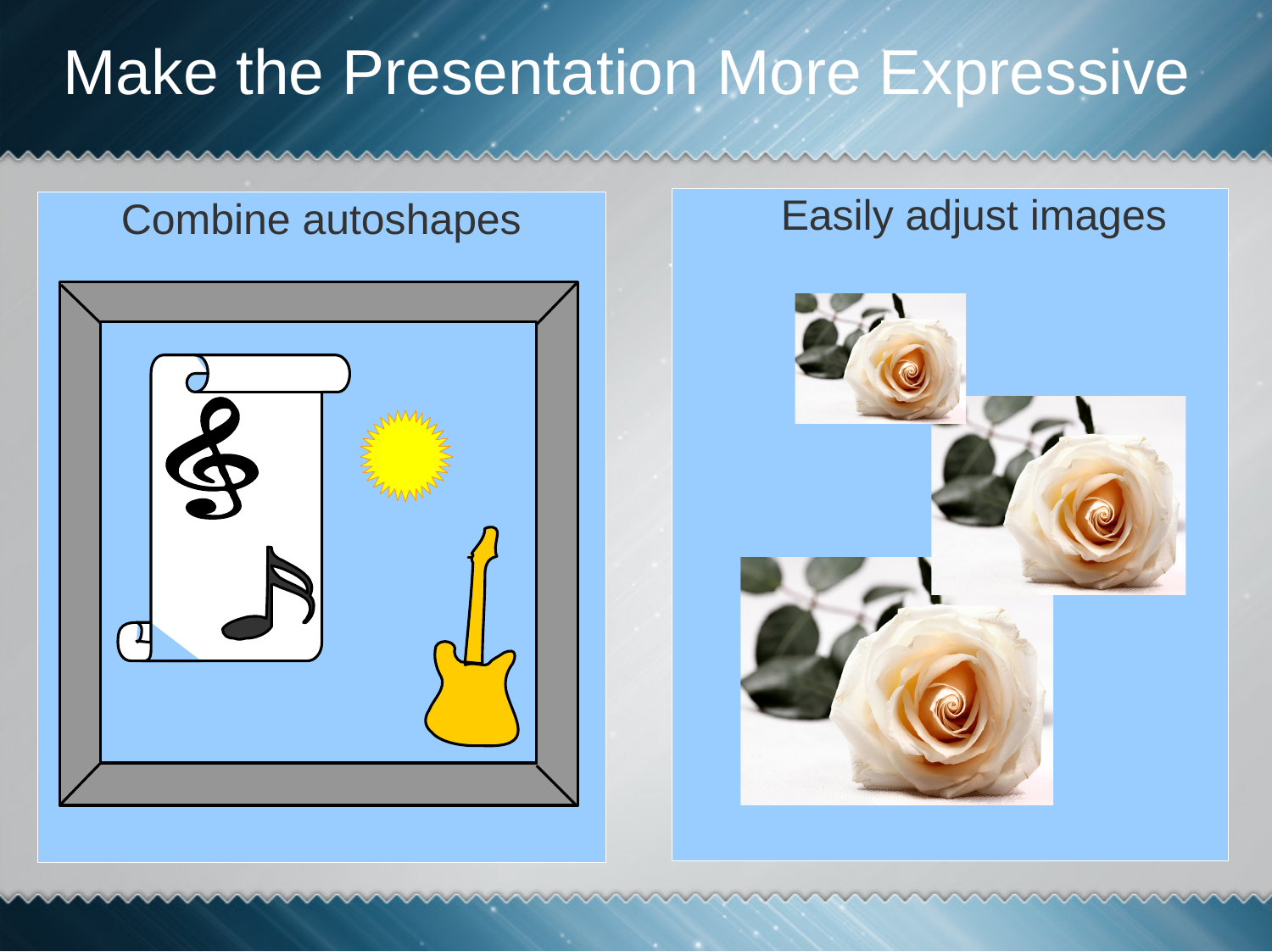

# Make the Presentation More Expressive
Easily adjust images
Combine autoshapes